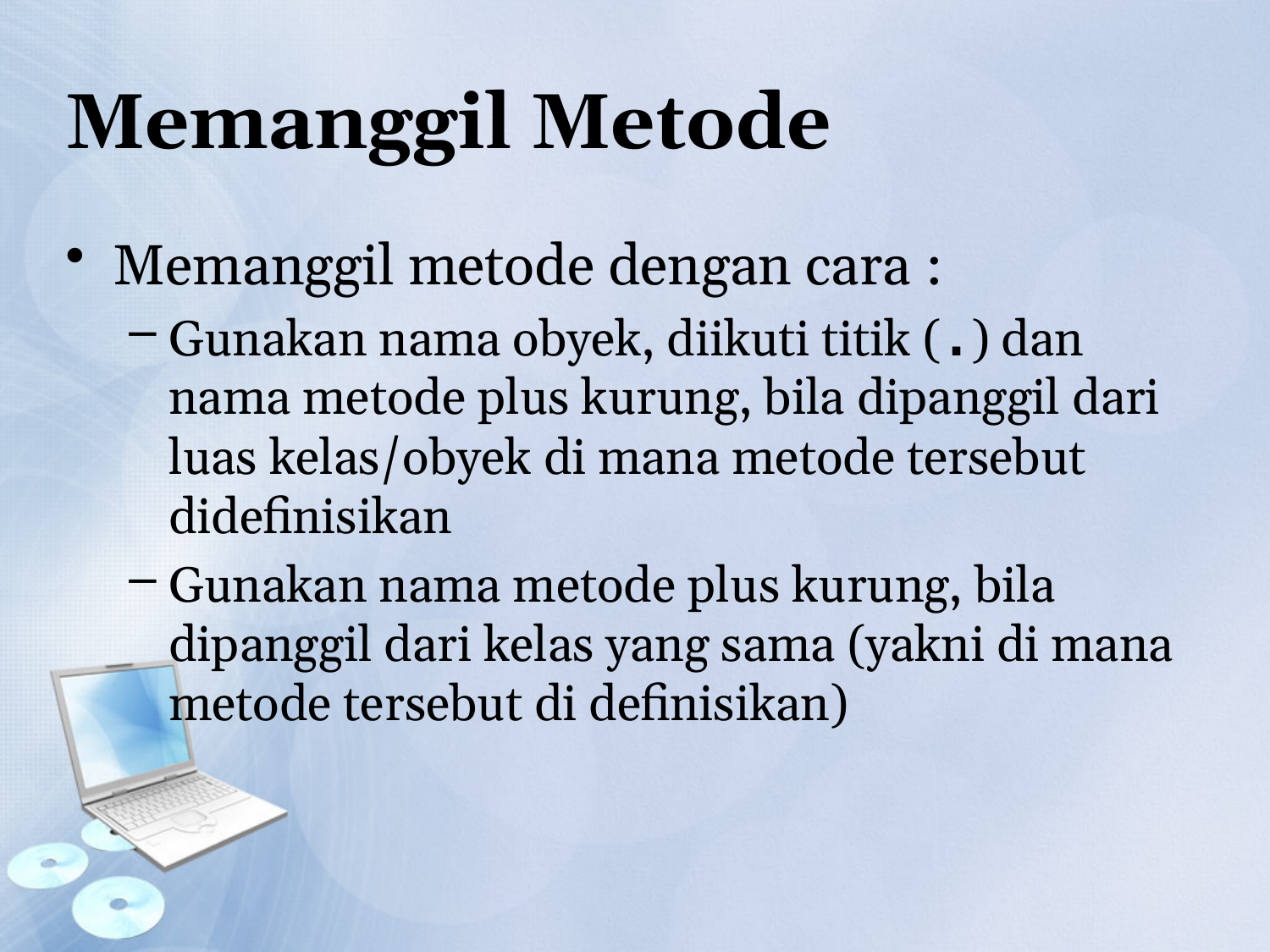

# Memanggil Metode
Memanggil metode dengan cara :
Gunakan nama obyek, diikuti titik (.) dan nama metode plus kurung, bila dipanggil dari luas kelas/obyek di mana metode tersebut didefinisikan
Gunakan nama metode plus kurung, bila dipanggil dari kelas yang sama (yakni di mana metode tersebut di definisikan)